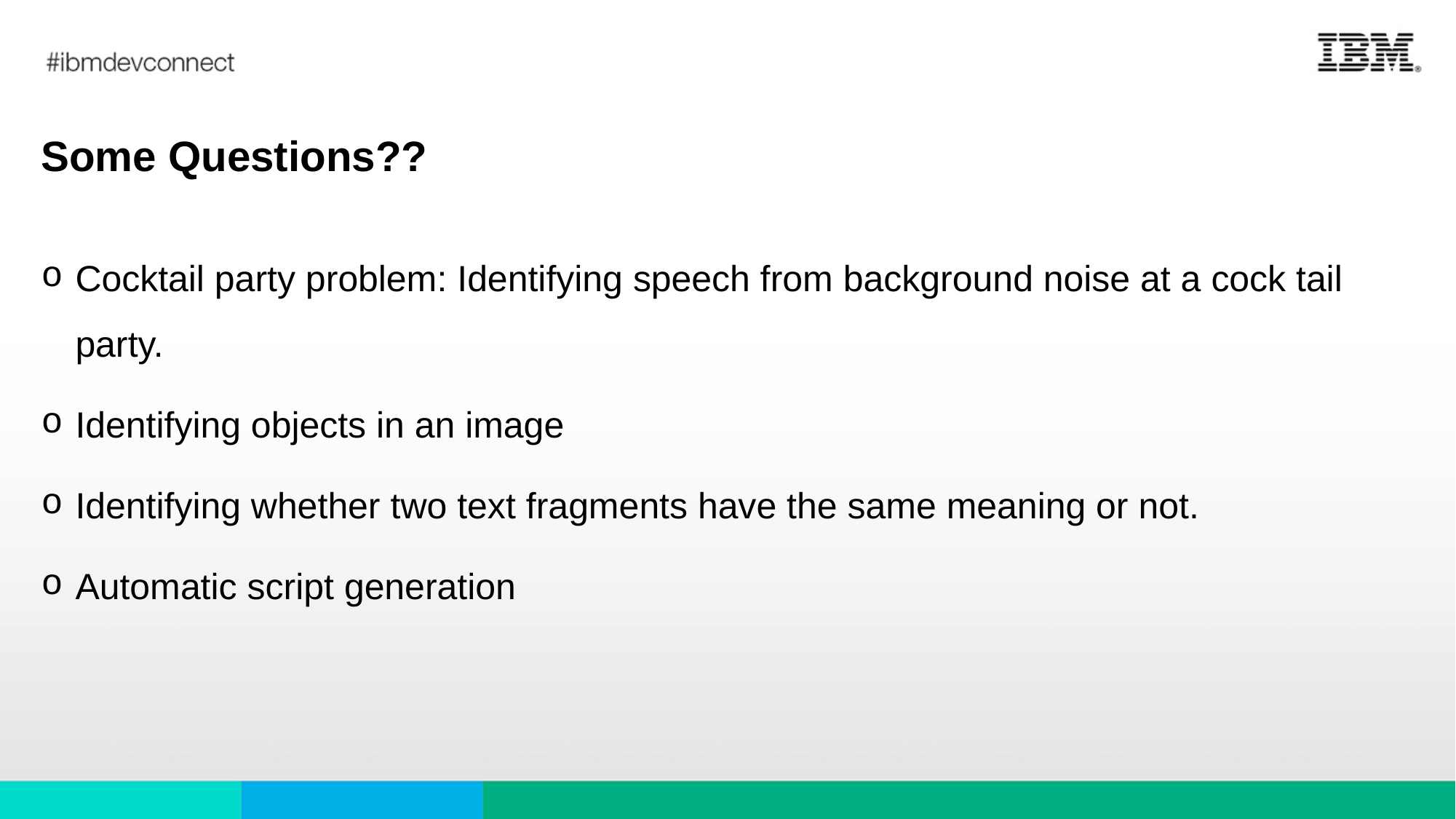

# Some Questions??
Cocktail party problem: Identifying speech from background noise at a cock tail party.
Identifying objects in an image
Identifying whether two text fragments have the same meaning or not.
Automatic script generation